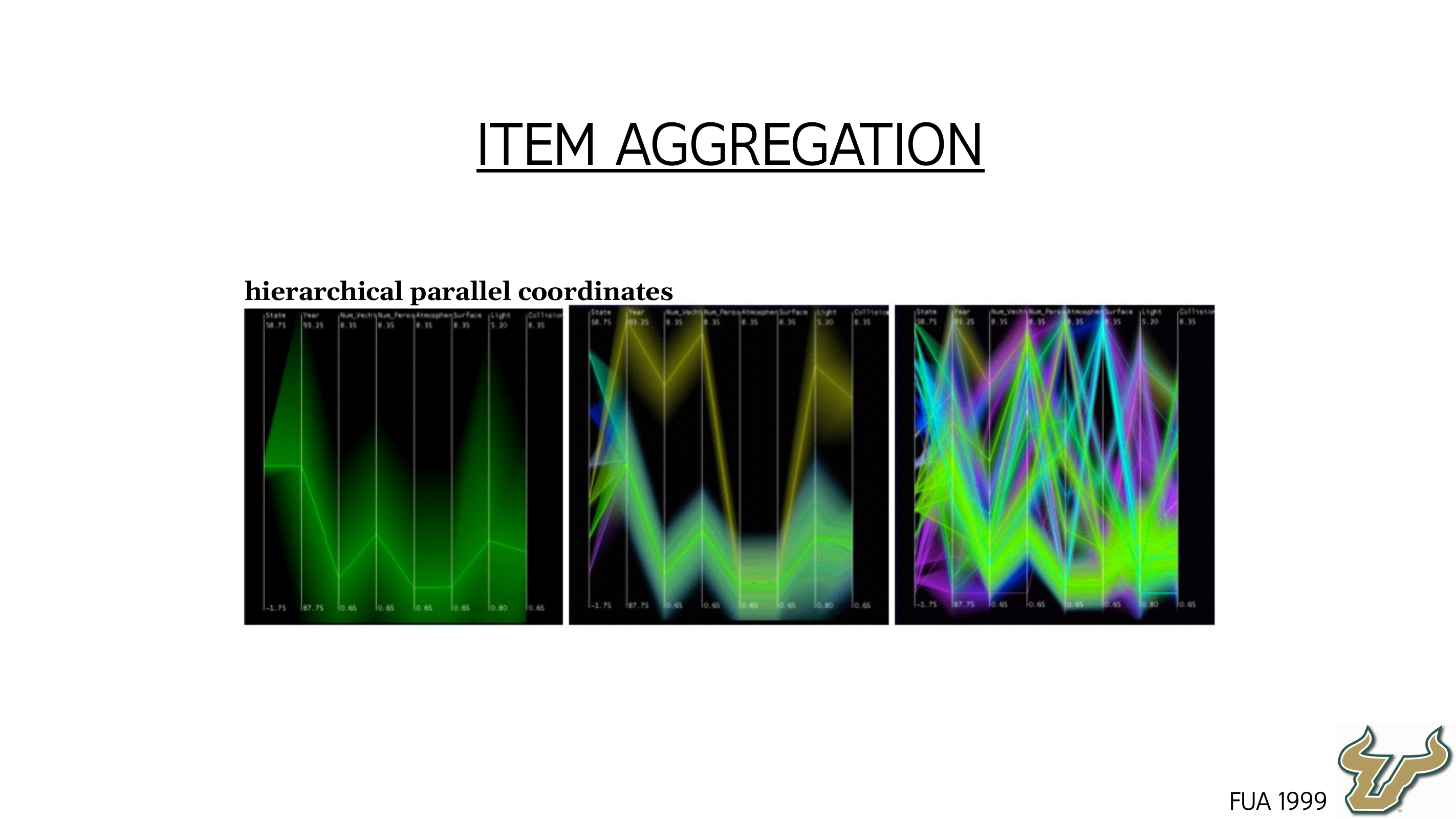

item aggregation
hierarchical parallel coordinates

Fua 1999